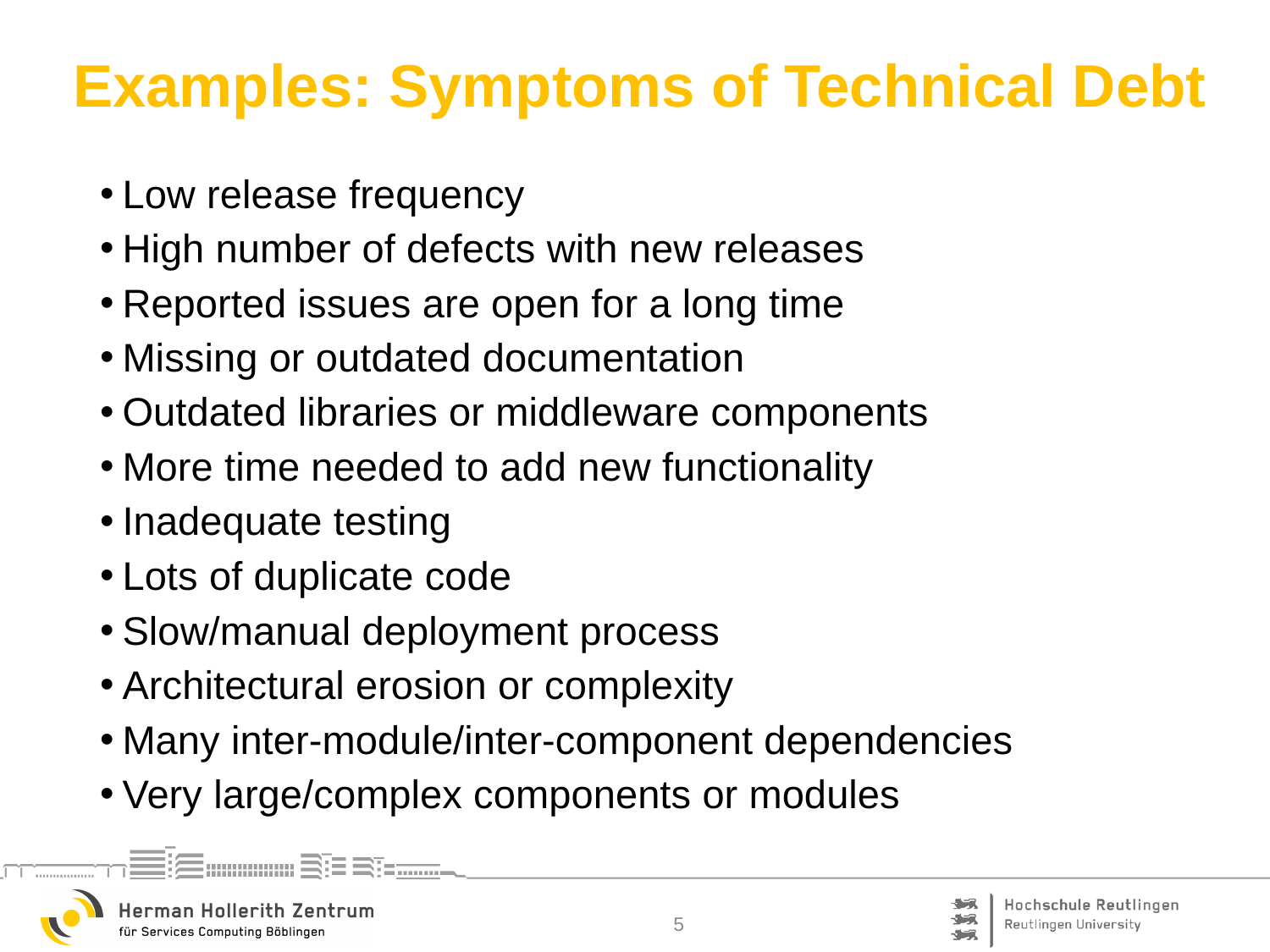

# Examples: Symptoms of Technical Debt
Low release frequency
High number of defects with new releases
Reported issues are open for a long time
Missing or outdated documentation
Outdated libraries or middleware components
More time needed to add new functionality
Inadequate testing
Lots of duplicate code
Slow/manual deployment process
Architectural erosion or complexity
Many inter-module/inter-component dependencies
Very large/complex components or modules
5